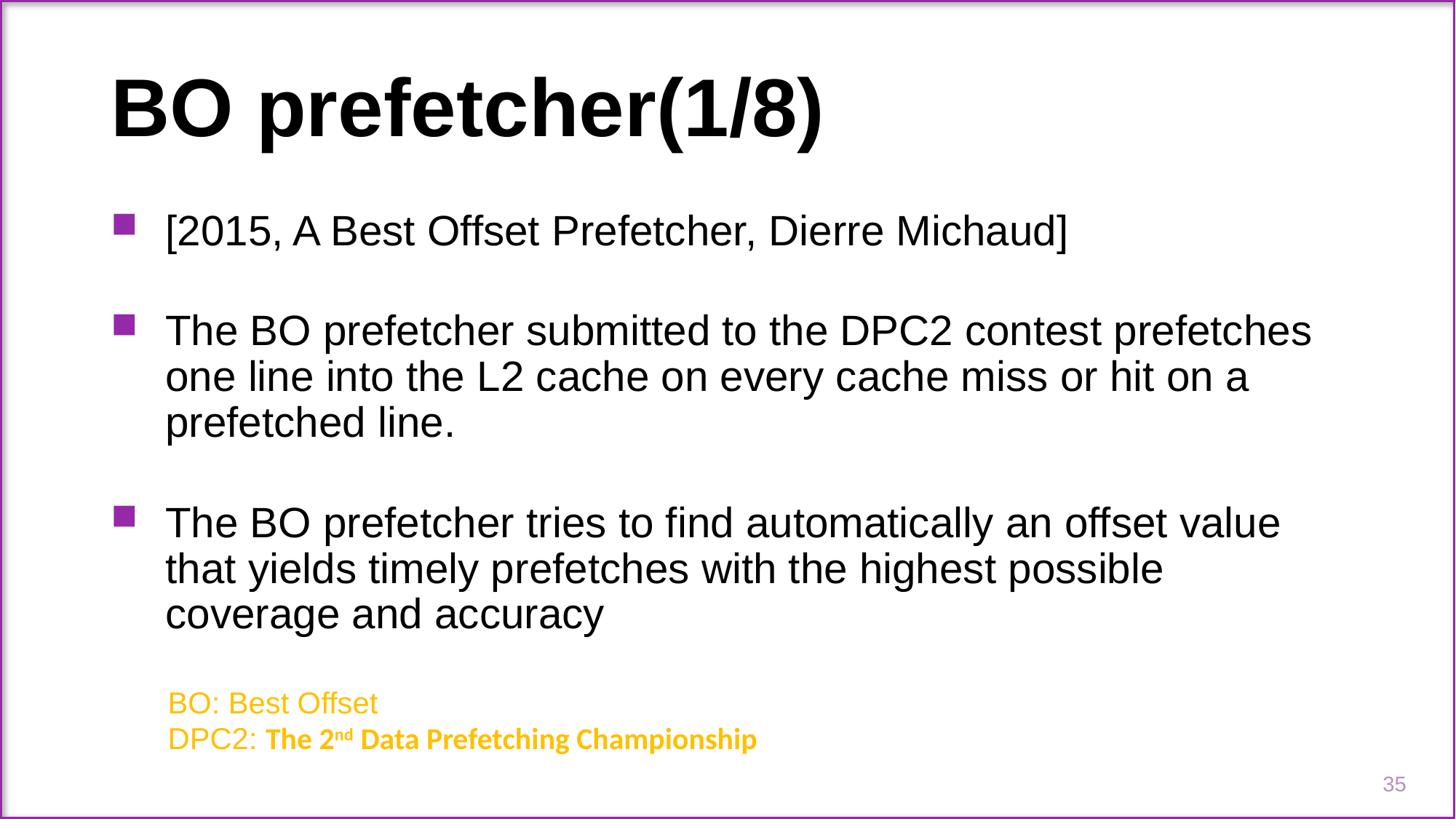

BO prefetcher(1/8)
[2015, A Best Offset Prefetcher, Dierre Michaud]
The BO prefetcher submitted to the DPC2 contest prefetches one line into the L2 cache on every cache miss or hit on a prefetched line.
The BO prefetcher tries to find automatically an offset value that yields timely prefetches with the highest possible coverage and accuracy
BO: Best Offset
DPC2: The 2nd Data Prefetching Championship
35